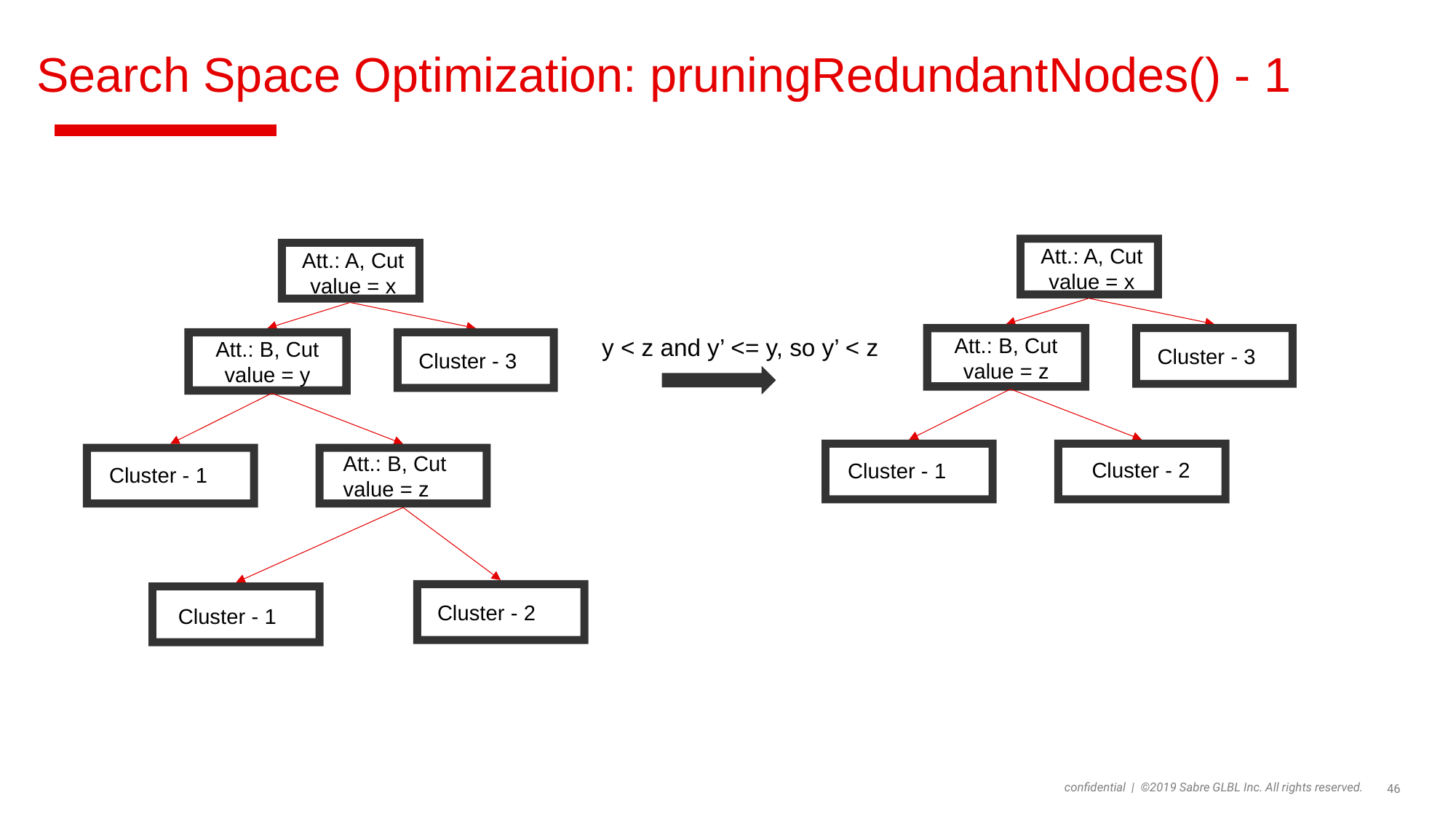

Search Space Optimization: pruningRedundantNodes() - 1

Att.: A, Cut value = x
Att.: A, Cut value = x

Att.: B, Cut value = z
y < z and y’ <= y, so y’ < z
Att.: B, Cut value = y
Cluster - 3
Cluster - 3

Att.: B, Cut value = z
Cluster - 2
Cluster - 1
Cluster - 1

Cluster - 2
Cluster - 1